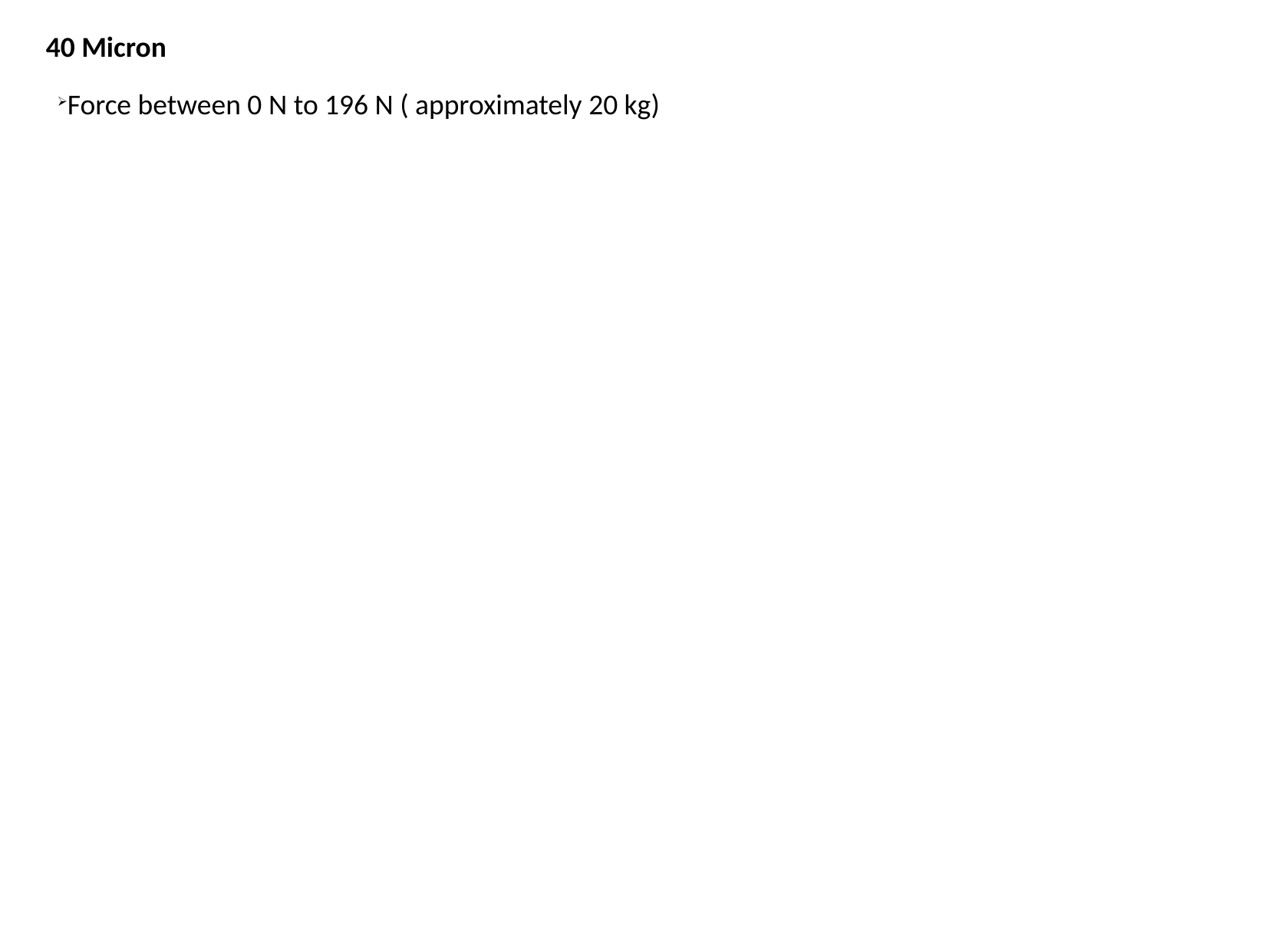

40 Micron
Force between 0 N to 196 N ( approximately 20 kg)